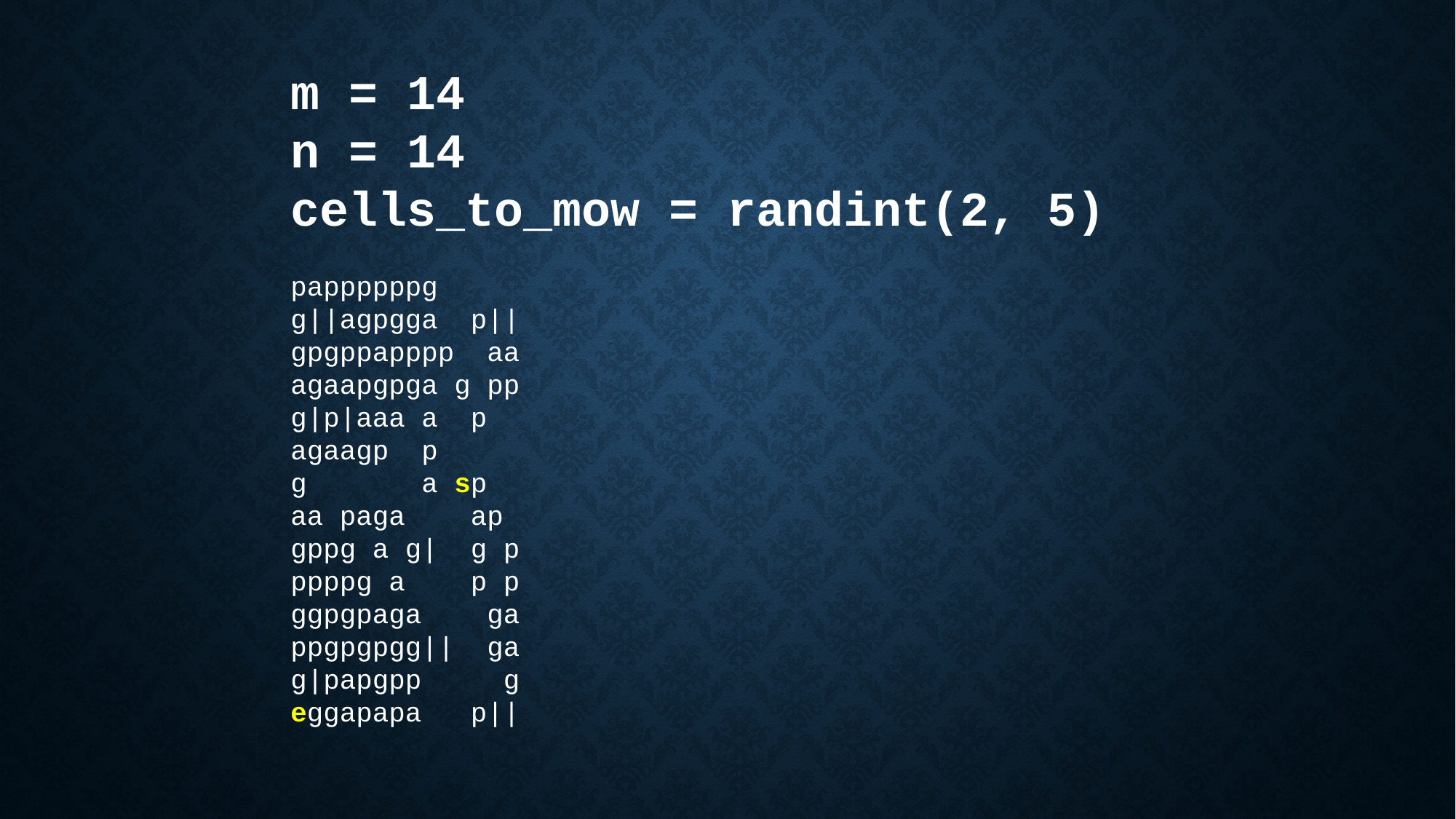

m = 14
n = 14
cells_to_mow = randint(2, 5)

pappppppg
g||agpgga  p||
gpgppapppp  aa
agaapgpga g pp
g|p|aaa a  p
agaagp  p
g       a sp
aa paga    ap
gppg a g|  g p
ppppg a    p p
ggpgpaga    ga
ppgpgpgg||  ga
g|papgpp     g
eggapapa   p||